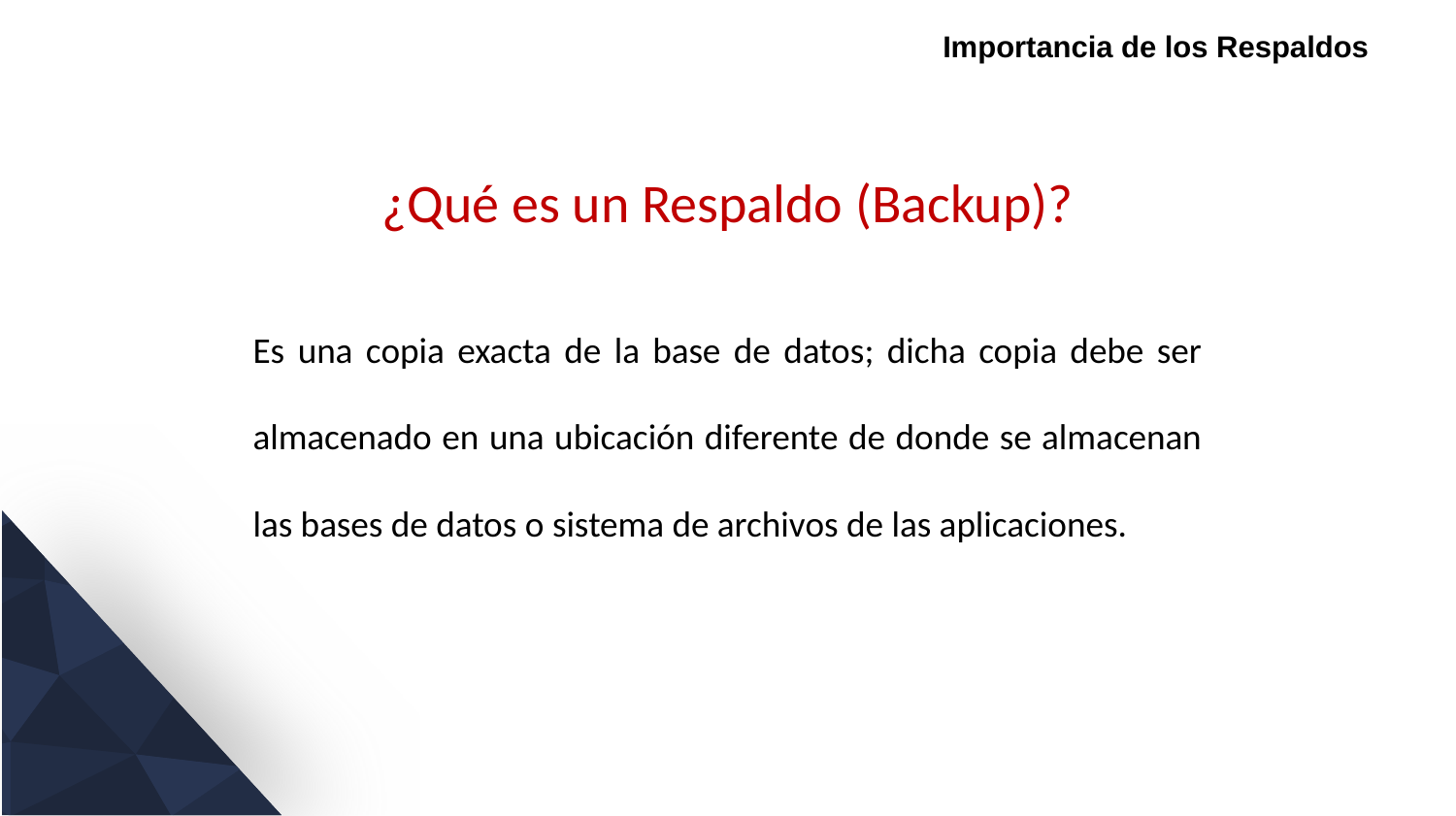

Importancia de los Respaldos
¿Qué es un Respaldo (Backup)?
Es una copia exacta de la base de datos; dicha copia debe ser almacenado en una ubicación diferente de donde se almacenan las bases de datos o sistema de archivos de las aplicaciones.